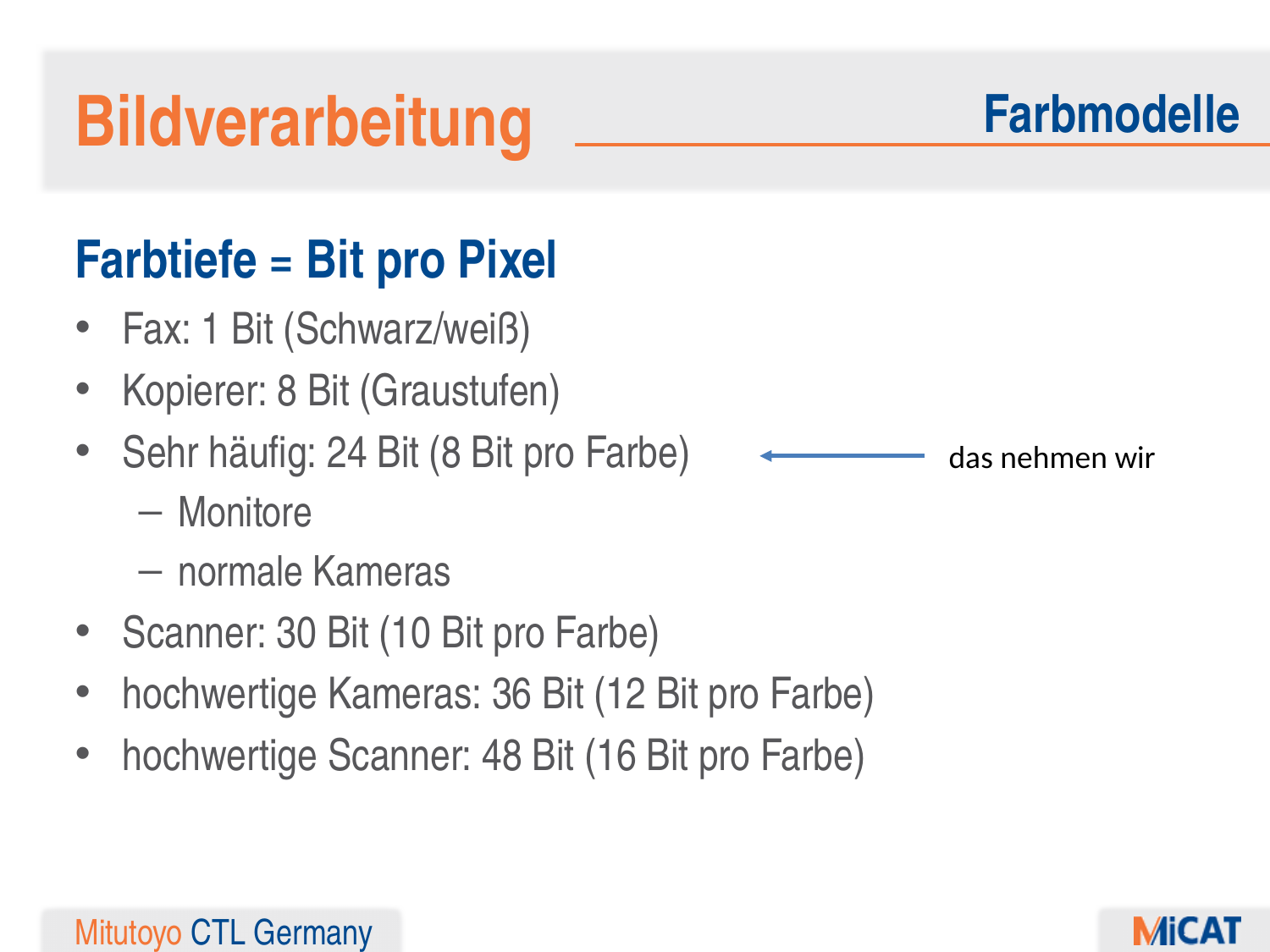

Bildverarbeitung
Farbmodelle
Farbtiefe = Bit pro Pixel
Fax: 1 Bit (Schwarz/weiß)
Kopierer: 8 Bit (Graustufen)
Sehr häufig: 24 Bit (8 Bit pro Farbe)
Monitore
normale Kameras
Scanner: 30 Bit (10 Bit pro Farbe)
hochwertige Kameras: 36 Bit (12 Bit pro Farbe)
hochwertige Scanner: 48 Bit (16 Bit pro Farbe)

das nehmen wir